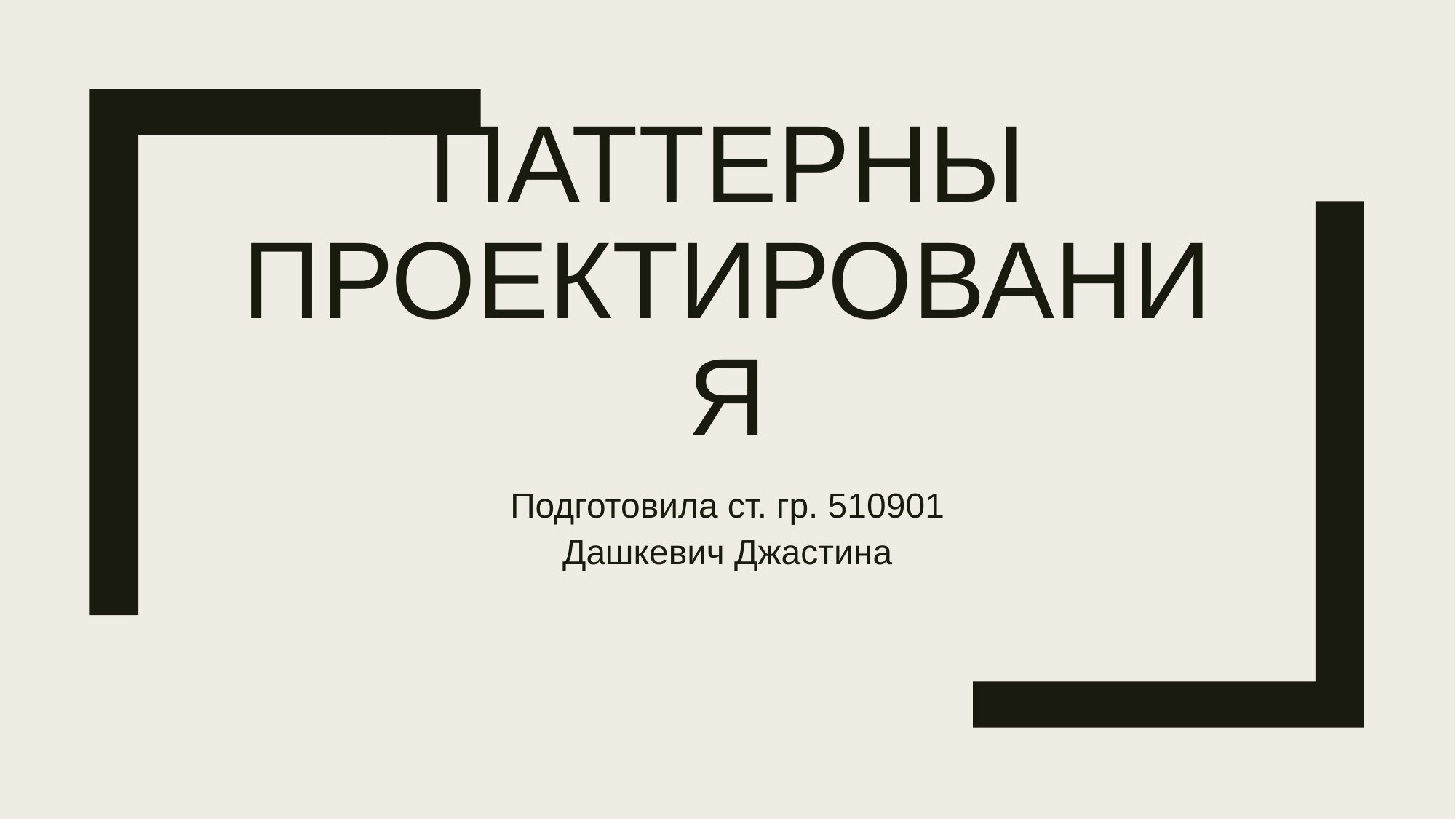

# Паттерны проектирования
Подготовила ст. гр. 510901
Дашкевич Джастина